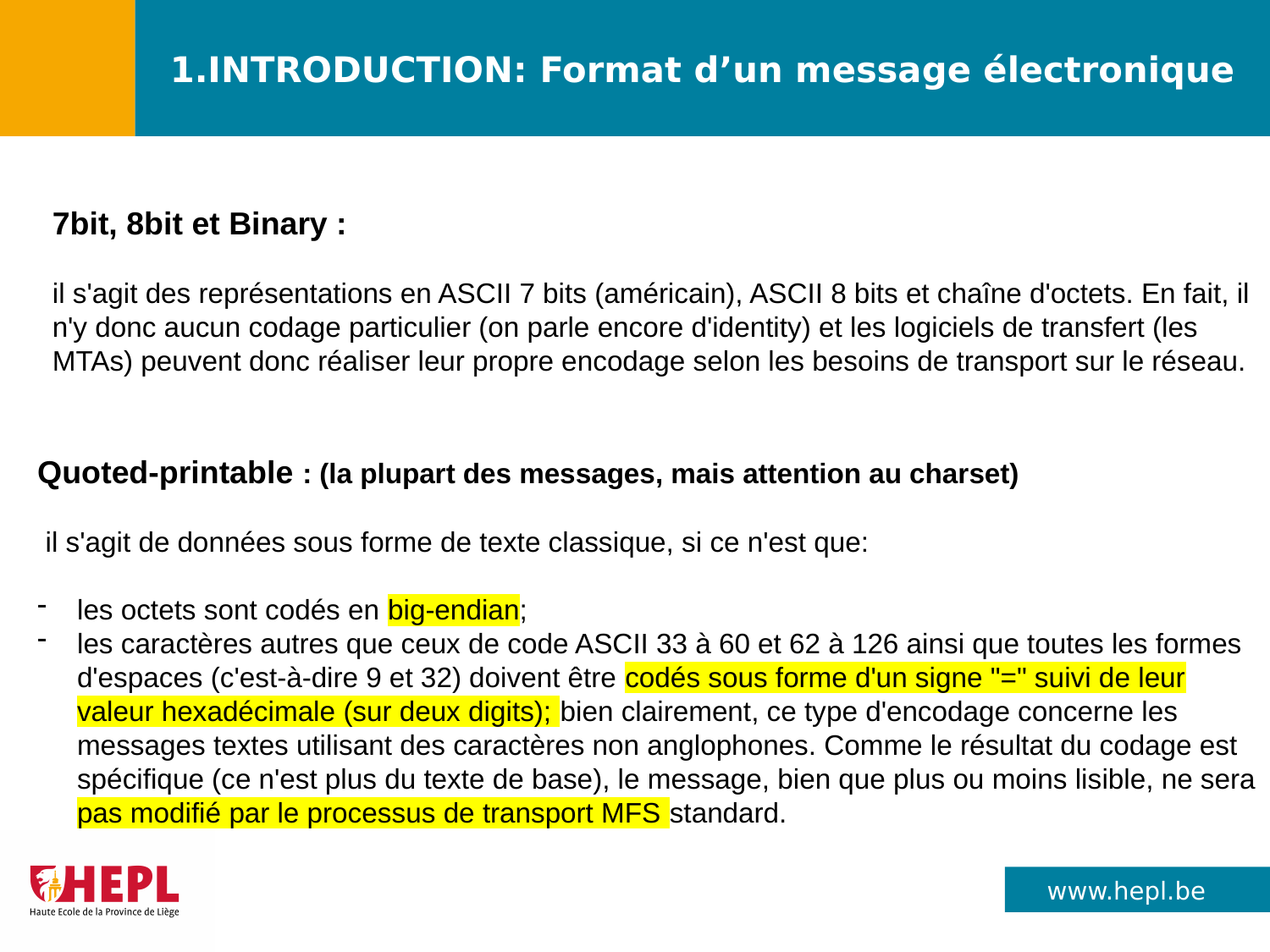

# 1.INTRODUCTION: Format d’un message électronique
7bit, 8bit et Binary :

il s'agit des représentations en ASCII 7 bits (américain), ASCII 8 bits et chaîne d'octets. En fait, il n'y donc aucun codage particulier (on parle encore d'identity) et les logiciels de transfert (les MTAs) peuvent donc réaliser leur propre encodage selon les besoins de transport sur le réseau.
Quoted-printable : (la plupart des messages, mais attention au charset)

 il s'agit de données sous forme de texte classique, si ce n'est que:

les octets sont codés en big-endian;
les caractères autres que ceux de code ASCII 33 à 60 et 62 à 126 ainsi que toutes les formes d'espaces (c'est-à-dire 9 et 32) doivent être codés sous forme d'un signe "=" suivi de leur valeur hexadécimale (sur deux digits); bien clairement, ce type d'encodage concerne les messages textes utilisant des caractères non anglophones. Comme le résultat du codage est spécifique (ce n'est plus du texte de base), le message, bien que plus ou moins lisible, ne sera pas modifié par le processus de transport MFS standard.